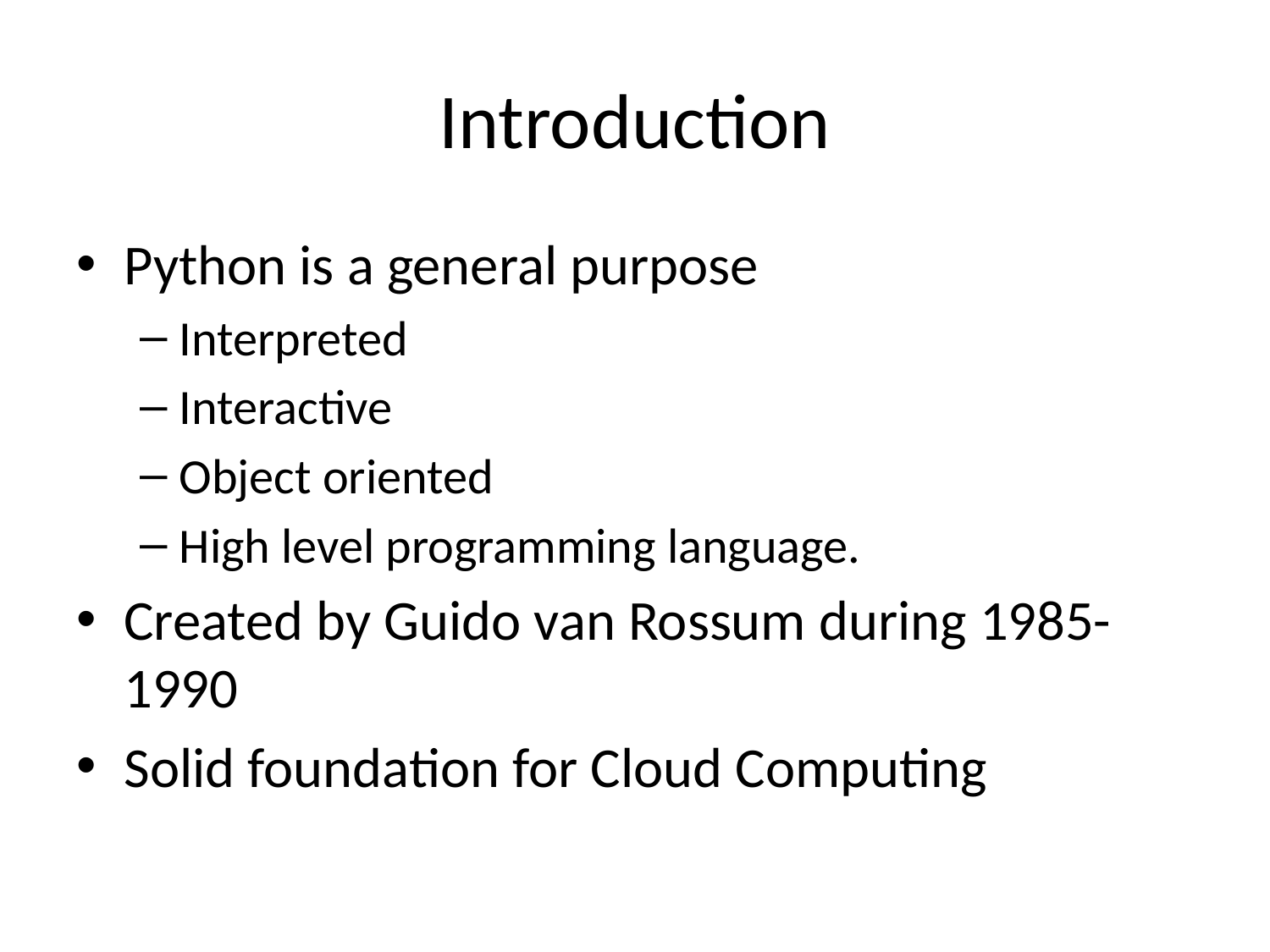

# Introduction
Python is a general purpose
Interpreted
Interactive
Object oriented
High level programming language.
Created by Guido van Rossum during 1985-1990
Solid foundation for Cloud Computing